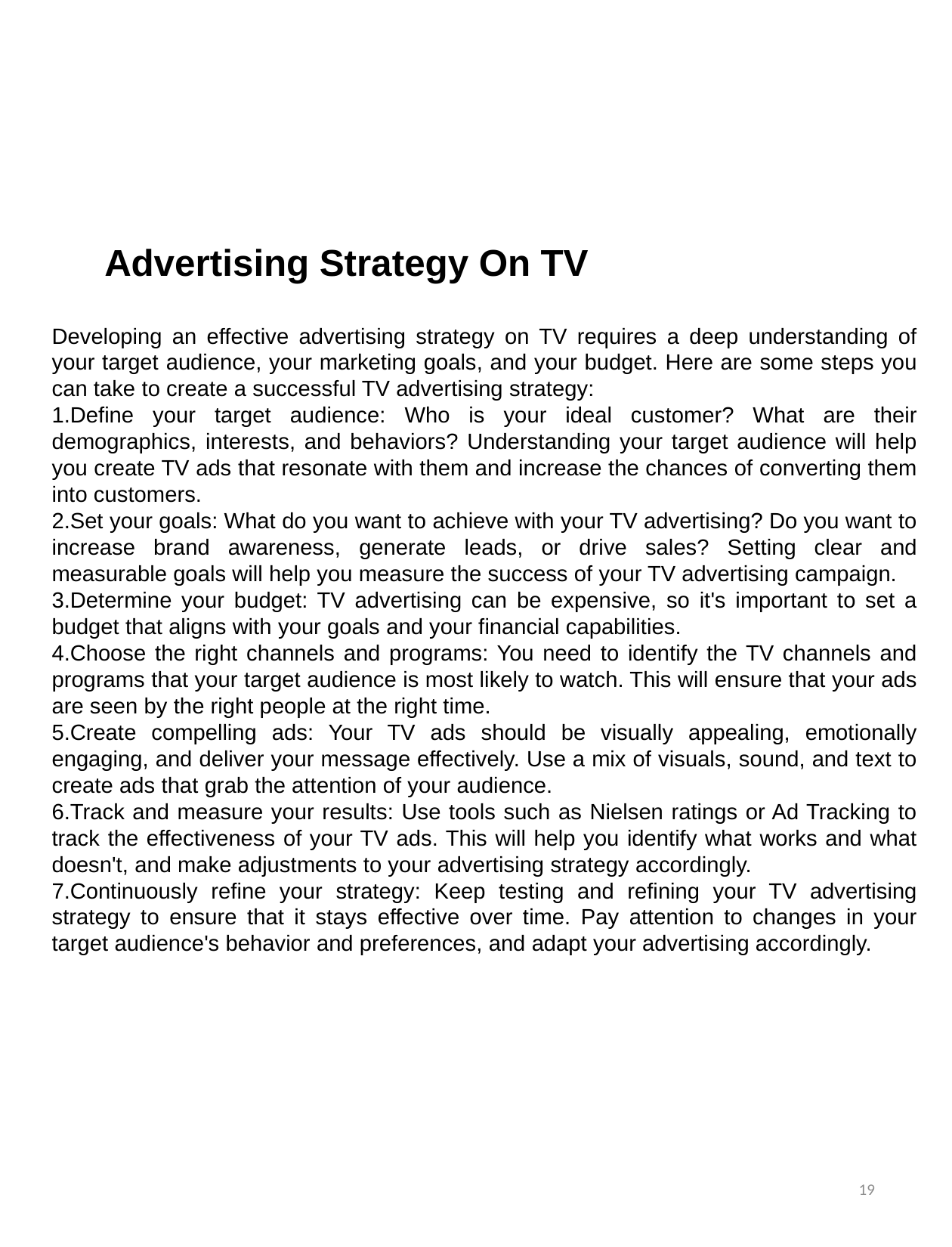

Advertising Strategy On TV
Developing an effective advertising strategy on TV requires a deep understanding of your target audience, your marketing goals, and your budget. Here are some steps you can take to create a successful TV advertising strategy:
Define your target audience: Who is your ideal customer? What are their demographics, interests, and behaviors? Understanding your target audience will help you create TV ads that resonate with them and increase the chances of converting them into customers.
Set your goals: What do you want to achieve with your TV advertising? Do you want to increase brand awareness, generate leads, or drive sales? Setting clear and measurable goals will help you measure the success of your TV advertising campaign.
Determine your budget: TV advertising can be expensive, so it's important to set a budget that aligns with your goals and your financial capabilities.
Choose the right channels and programs: You need to identify the TV channels and programs that your target audience is most likely to watch. This will ensure that your ads are seen by the right people at the right time.
Create compelling ads: Your TV ads should be visually appealing, emotionally engaging, and deliver your message effectively. Use a mix of visuals, sound, and text to create ads that grab the attention of your audience.
Track and measure your results: Use tools such as Nielsen ratings or Ad Tracking to track the effectiveness of your TV ads. This will help you identify what works and what doesn't, and make adjustments to your advertising strategy accordingly.
Continuously refine your strategy: Keep testing and refining your TV advertising strategy to ensure that it stays effective over time. Pay attention to changes in your target audience's behavior and preferences, and adapt your advertising accordingly.
19